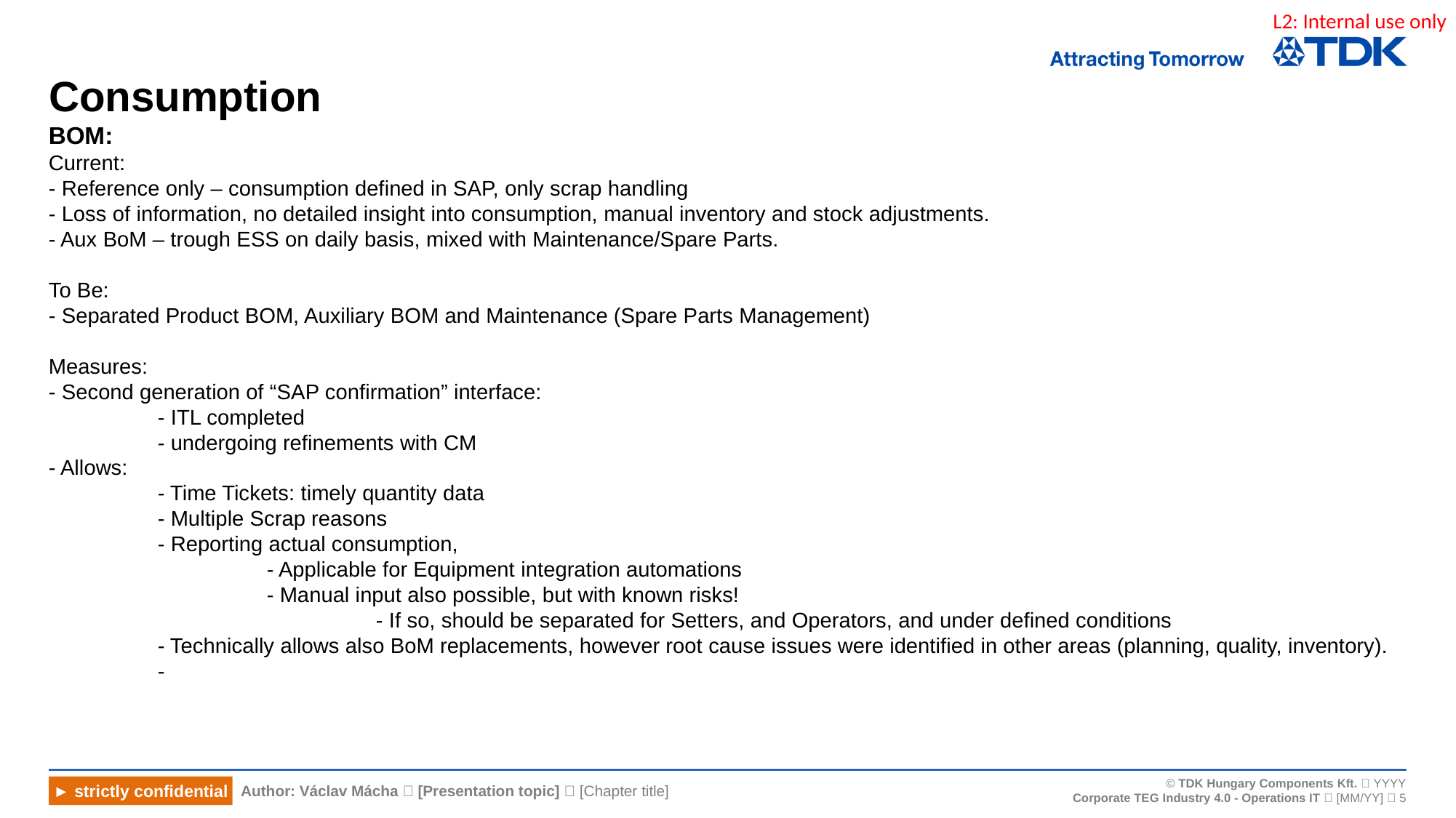

# Consumption
BOM:
Current:
- Reference only – consumption defined in SAP, only scrap handling
- Loss of information, no detailed insight into consumption, manual inventory and stock adjustments.
- Aux BoM – trough ESS on daily basis, mixed with Maintenance/Spare Parts.

To Be:
- Separated Product BOM, Auxiliary BOM and Maintenance (Spare Parts Management)

Measures:
- Second generation of “SAP confirmation” interface:
	- ITL completed
	- undergoing refinements with CM
- Allows:
	- Time Tickets: timely quantity data
	- Multiple Scrap reasons
	- Reporting actual consumption,
		- Applicable for Equipment integration automations
		- Manual input also possible, but with known risks!
			- If so, should be separated for Setters, and Operators, and under defined conditions
	- Technically allows also BoM replacements, however root cause issues were identified in other areas (planning, quality, inventory).
	-